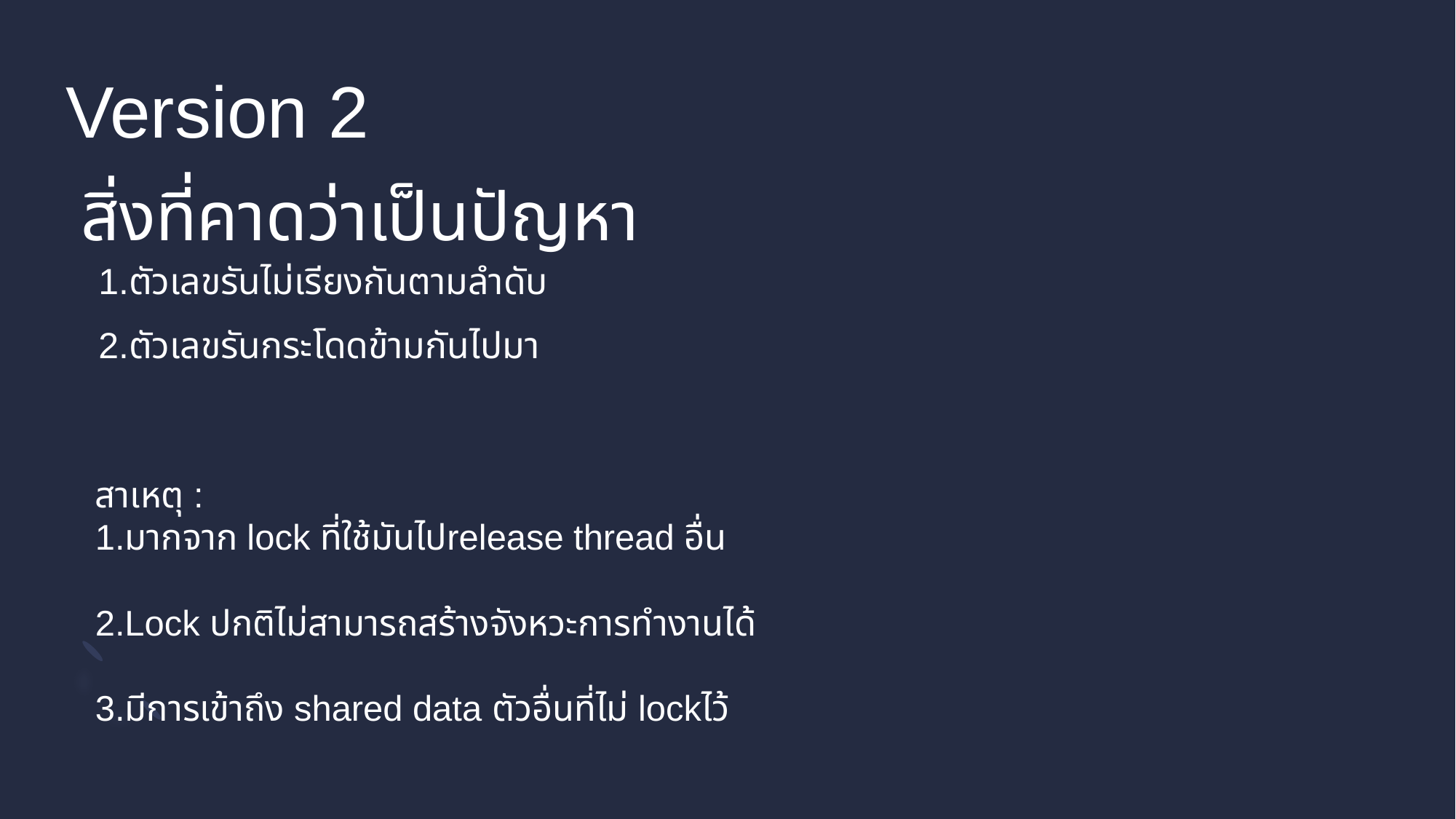

# Version 2
สิ่งที่คาดว่าเป็นปัญหา
1.ตัวเลขรันไม่เรียงกันตามลำดับ
2.ตัวเลขรันกระโดดข้ามกันไปมา
สาเหตุ :
1.มากจาก lock ที่ใช้มันไปrelease thread อื่น

2.Lock ปกติไม่สามารถสร้างจังหวะการทำงานได้

3.มีการเข้าถึง shared data ตัวอื่นที่ไม่ lockไว้